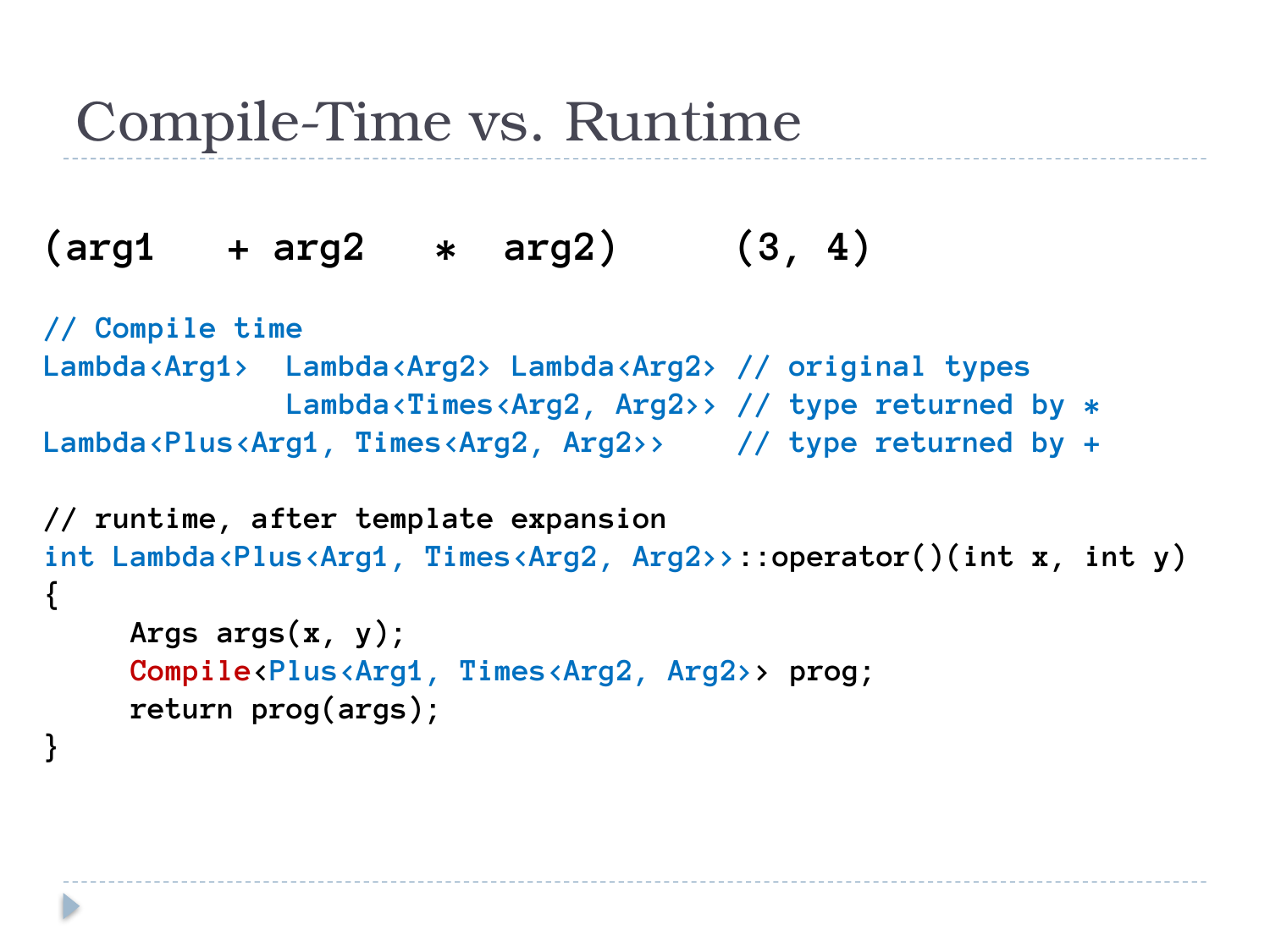

# Compile-Time vs. Runtime
(arg1   + arg2   *  arg2)     (3, 4)

// Compile time
Lambda<Arg1>  Lambda<Arg2> Lambda<Arg2> // original types
              Lambda<Times<Arg2, Arg2>> // type returned by *
Lambda<Plus<Arg1, Times<Arg2, Arg2>>    // type returned by +

// runtime, after template expansion
int Lambda<Plus<Arg1, Times<Arg2, Arg2>>::operator()(int x, int y) {
     Args args(x, y);
     Compile<Plus<Arg1, Times<Arg2, Arg2>> prog;
     return prog(args);
}